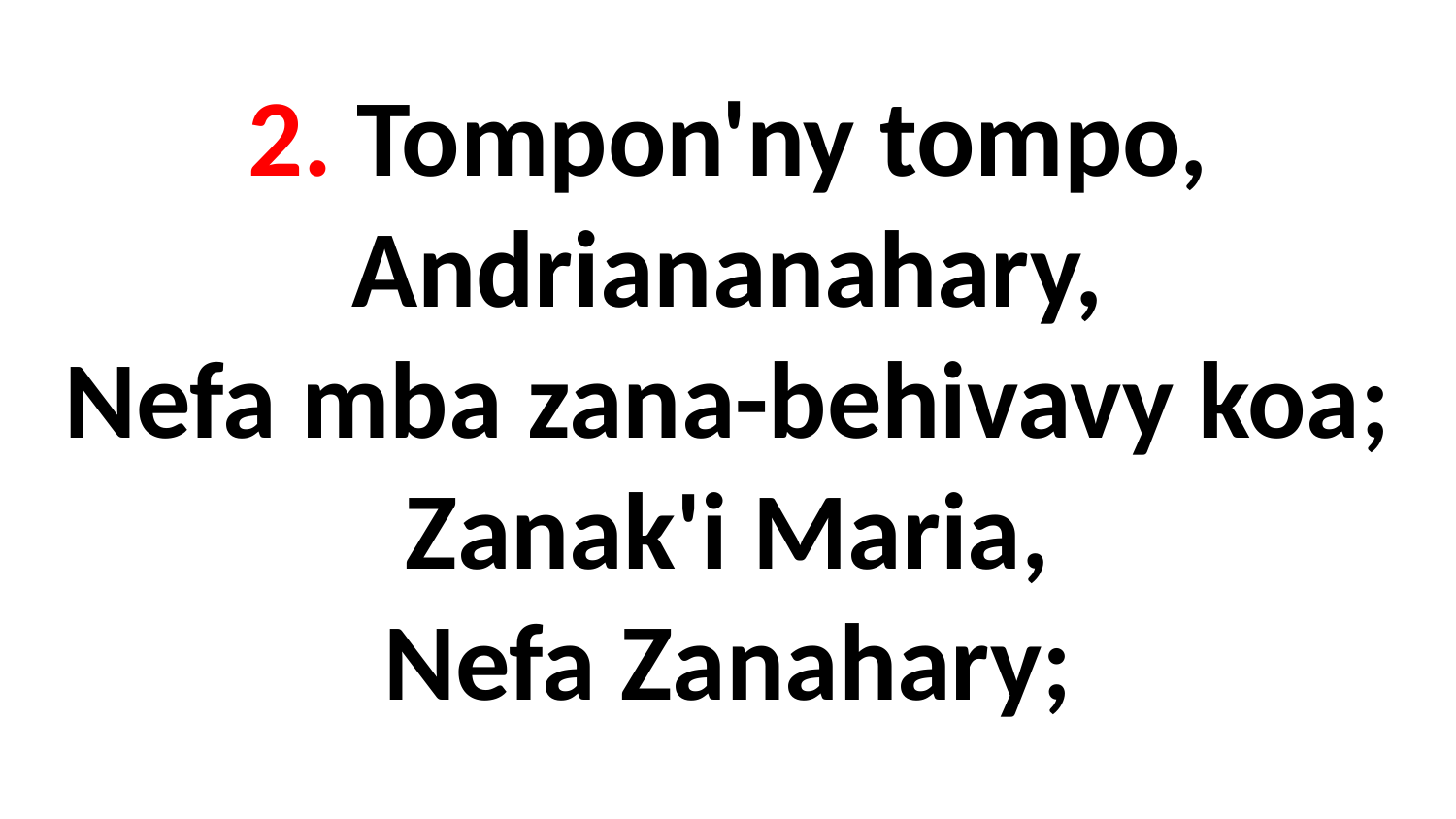

2. Tompon'ny tompo,
Andriananahary,
Nefa mba zana-behivavy koa;
Zanak'i Maria,
Nefa Zanahary;